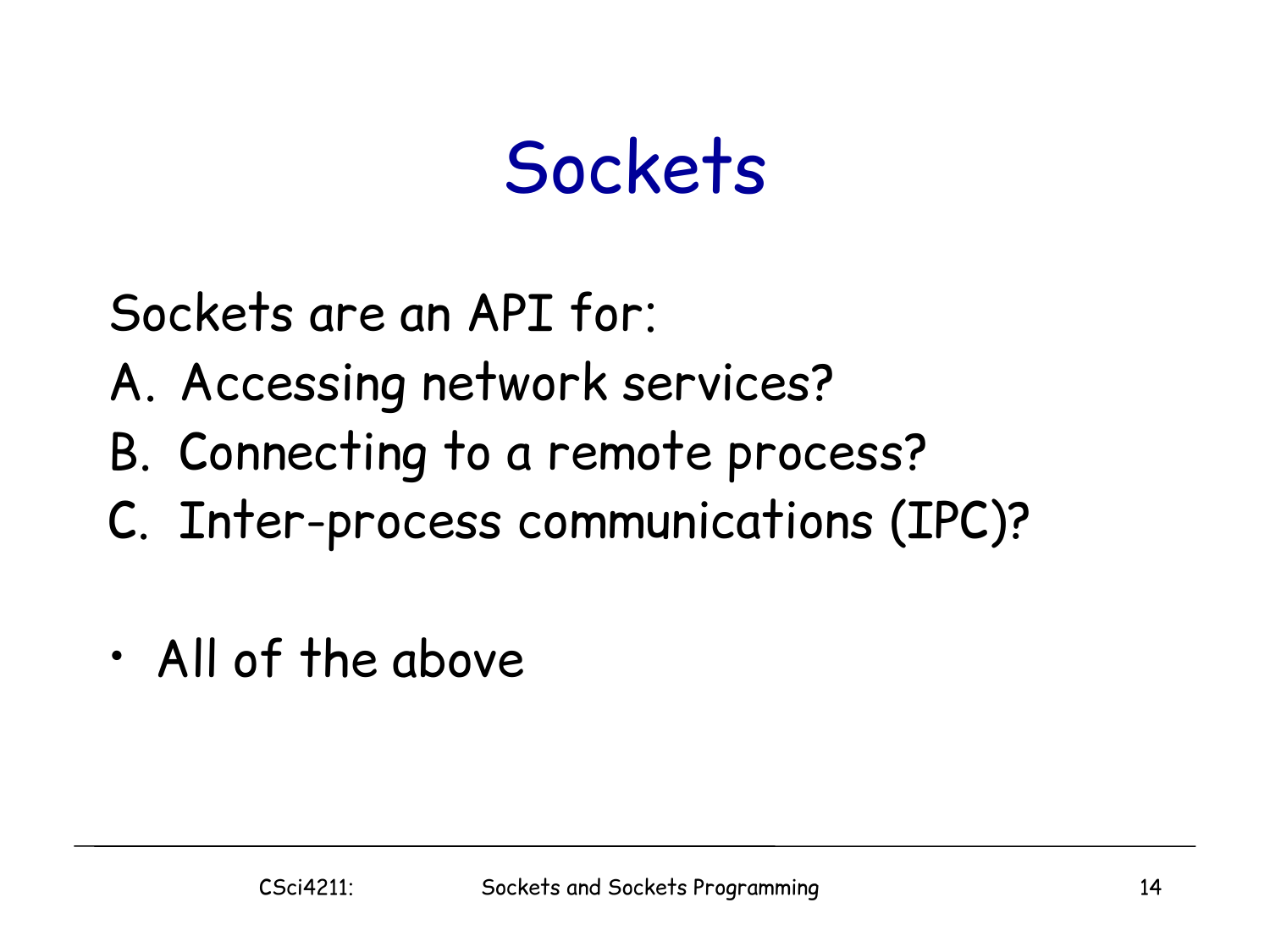

# Sockets
Sockets are an API for:
Accessing network services?
Connecting to a remote process?
Inter-process communications (IPC)?

All of the above
CSci4211:                    Sockets and Sockets Programming
14